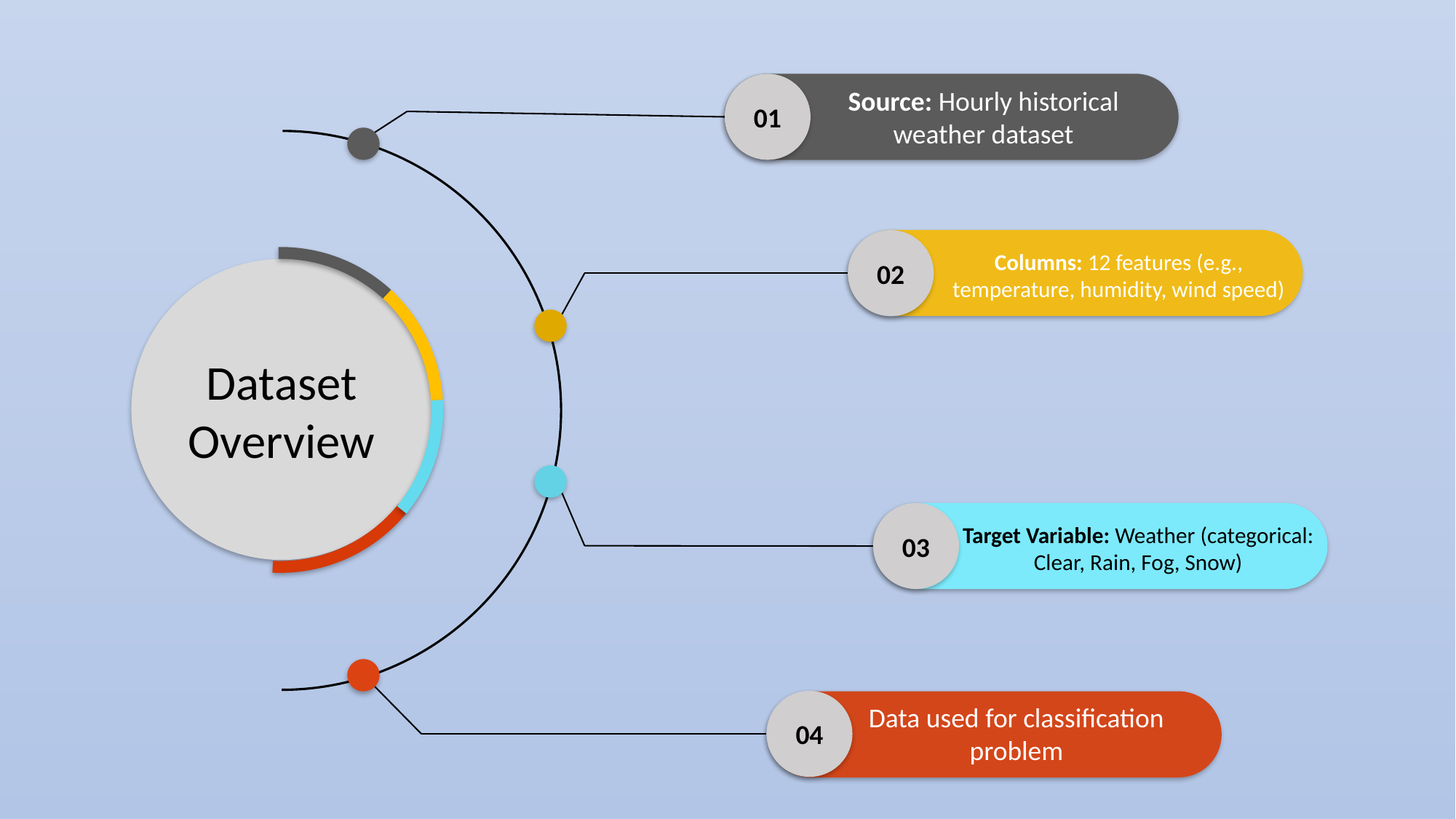

01
Source: Hourly historical weather dataset

02
Columns: 12 features (e.g., temperature, humidity, wind speed)

Dataset Overview

03

Target Variable: Weather (categorical: Clear, Rain, Fog, Snow)

04

Data used for classification problem